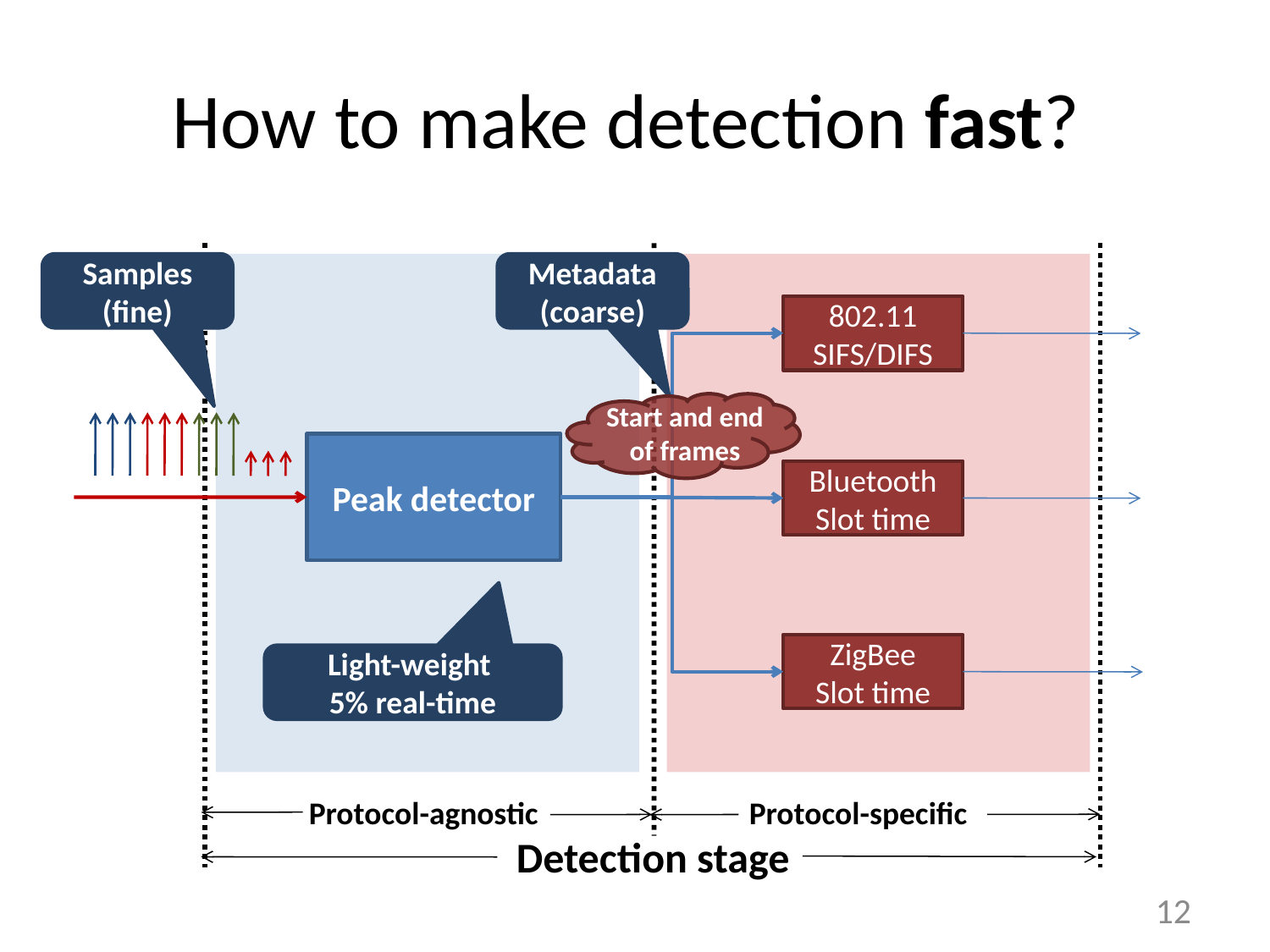

# How to make detection fast?

Samples
(fine)

Metadata
(coarse)

802.11
SIFS/DIFS
Start and end of frames

Peak detector
Bluetooth
Slot time
ZigBee
Slot time

Light-weight
5% real-time

Protocol-agnostic
Protocol-specific
Detection stage
12